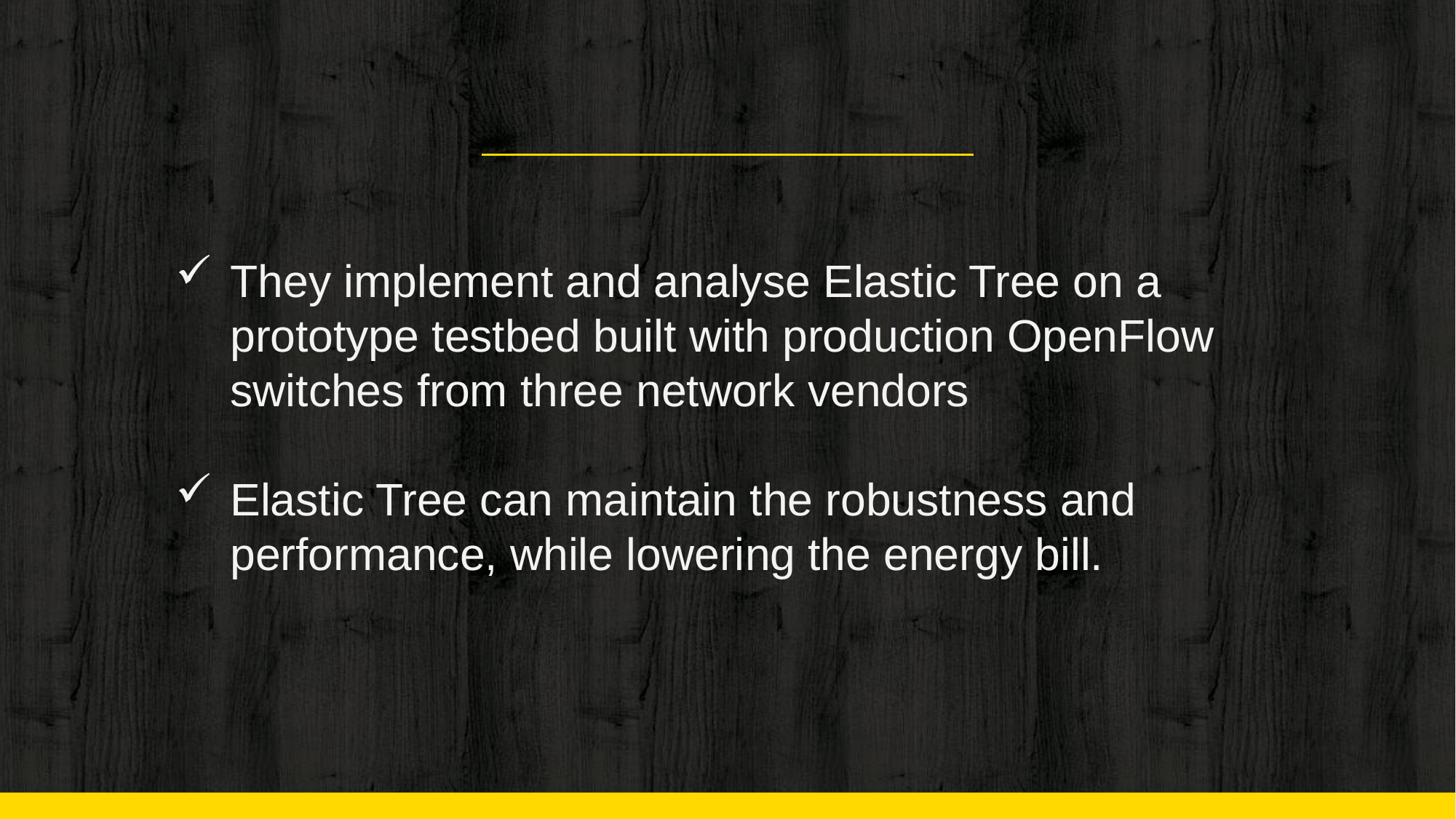

They implement and analyse Elastic Tree on a prototype testbed built with production OpenFlow switches from three network vendors

Elastic Tree can maintain the robustness and performance, while lowering the energy bill.